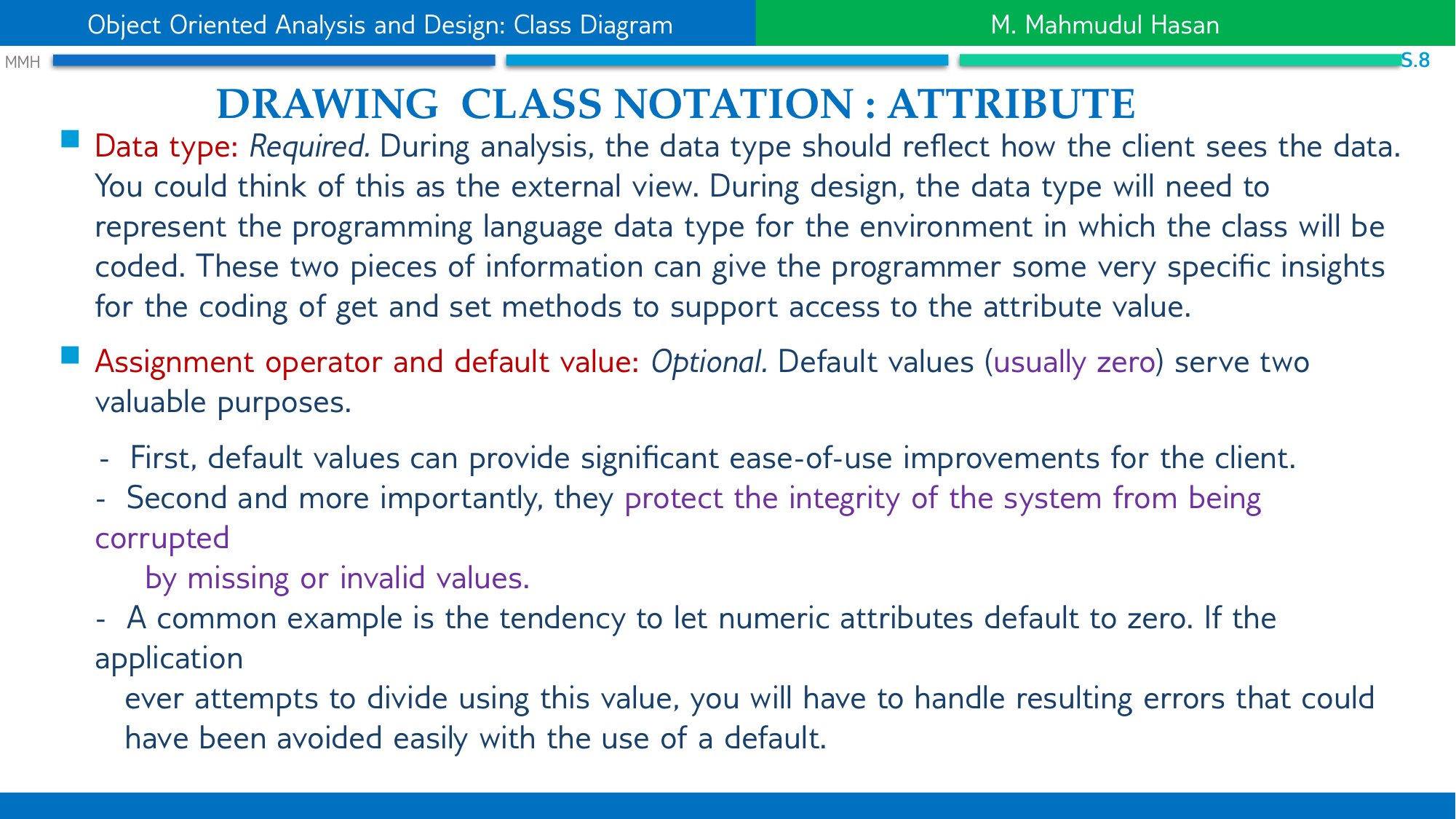

Object Oriented Analysis and Design: Class Diagram
M. Mahmudul Hasan
 S.8
  MMH
Drawing  Class notation : Attribute

Data type: Required. During analysis, the data type should reflect how the client sees the data. You could think of this as the external view. During design, the data type will need to represent the programming language data type for the environment in which the class will be coded. These two pieces of information can give the programmer some very specific insights for the coding of get and set methods to support access to the attribute value.
Assignment operator and default value: Optional. Default values (usually zero) serve two valuable purposes.
    -  First, default values can provide significant ease-of-use improvements for the client.
-  Second and more importantly, they protect the integrity of the system from being corrupted
     by missing or invalid values.
-  A common example is the tendency to let numeric attributes default to zero. If the application
   ever attempts to divide using this value, you will have to handle resulting errors that could
   have been avoided easily with the use of a default.